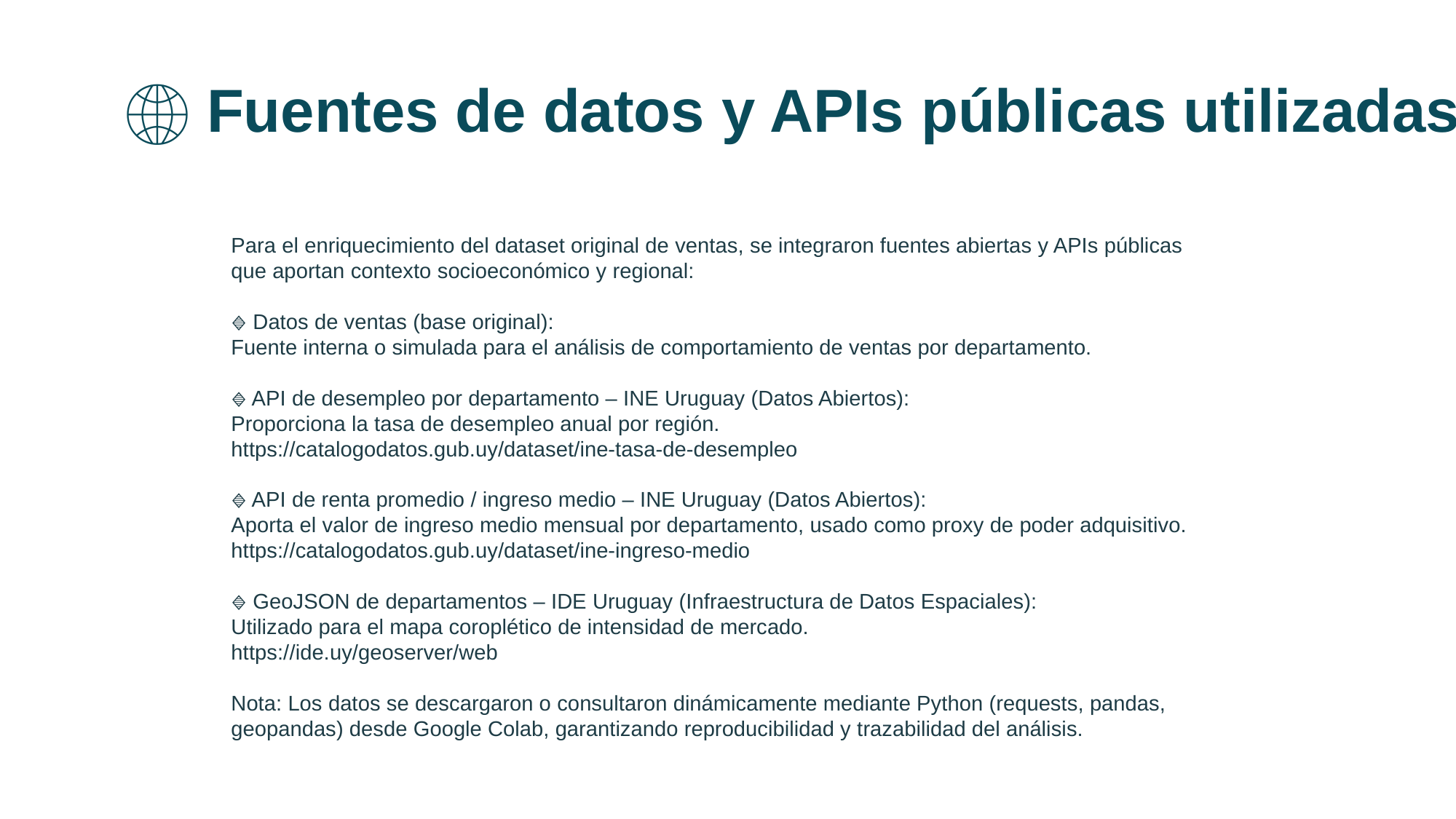

🌐 Fuentes de datos y APIs públicas utilizadas

Para el enriquecimiento del dataset original de ventas, se integraron fuentes abiertas y APIs públicas que aportan contexto socioeconómico y regional:
🔹 Datos de ventas (base original):
Fuente interna o simulada para el análisis de comportamiento de ventas por departamento.
🔹 API de desempleo por departamento – INE Uruguay (Datos Abiertos):
Proporciona la tasa de desempleo anual por región.
https://catalogodatos.gub.uy/dataset/ine-tasa-de-desempleo
🔹 API de renta promedio / ingreso medio – INE Uruguay (Datos Abiertos):
Aporta el valor de ingreso medio mensual por departamento, usado como proxy de poder adquisitivo.
https://catalogodatos.gub.uy/dataset/ine-ingreso-medio
🔹 GeoJSON de departamentos – IDE Uruguay (Infraestructura de Datos Espaciales):
Utilizado para el mapa coroplético de intensidad de mercado.
https://ide.uy/geoserver/web
Nota: Los datos se descargaron o consultaron dinámicamente mediante Python (requests, pandas, geopandas) desde Google Colab, garantizando reproducibilidad y trazabilidad del análisis.